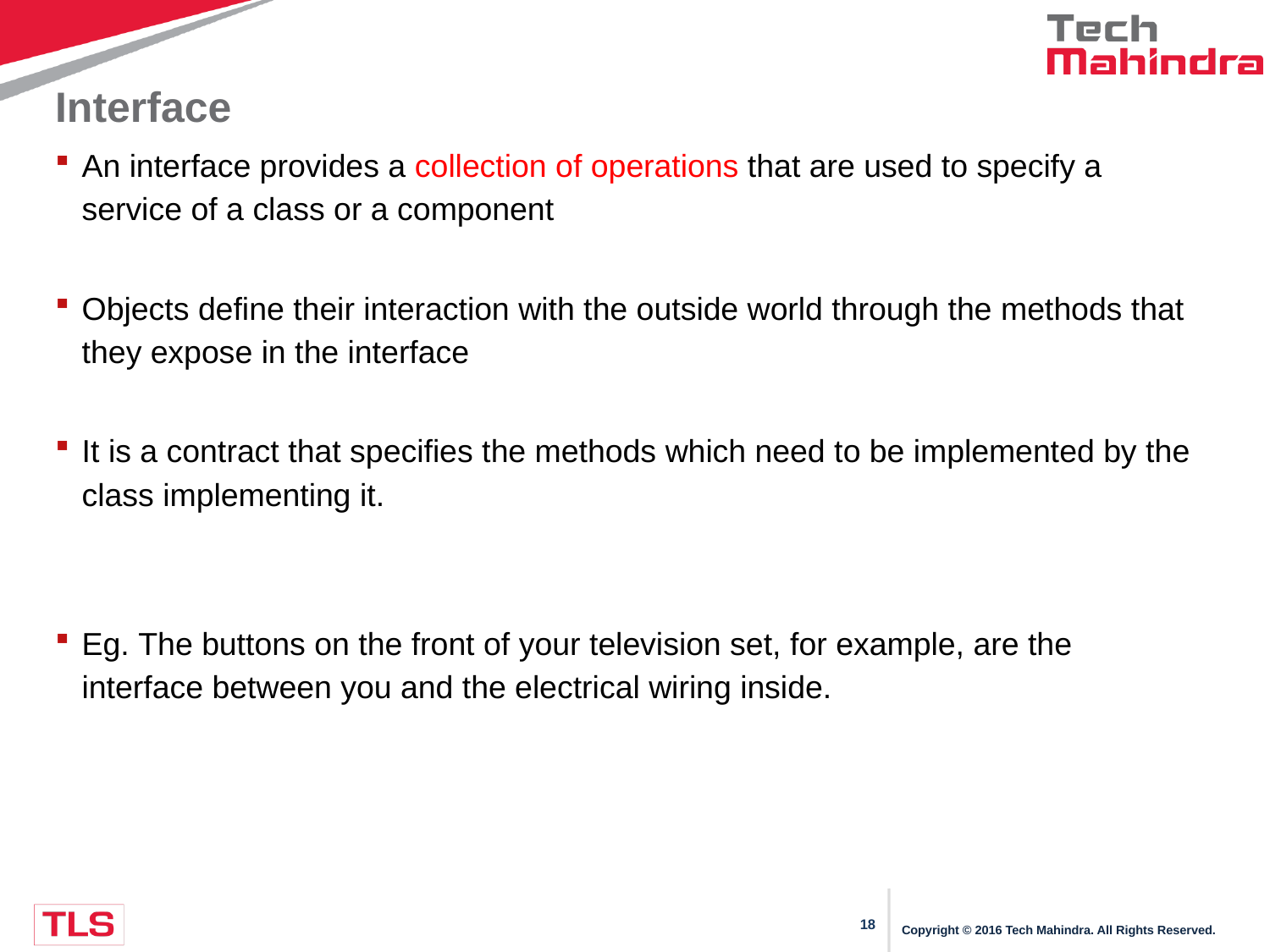

# Interface
An interface provides a collection of operations that are used to specify a service of a class or a component

Objects define their interaction with the outside world through the methods that they expose in the interface

It is a contract that specifies the methods which need to be implemented by the class implementing it.

Eg. The buttons on the front of your television set, for example, are the interface between you and the electrical wiring inside.

Copyright © 2016 Tech Mahindra. All Rights Reserved.